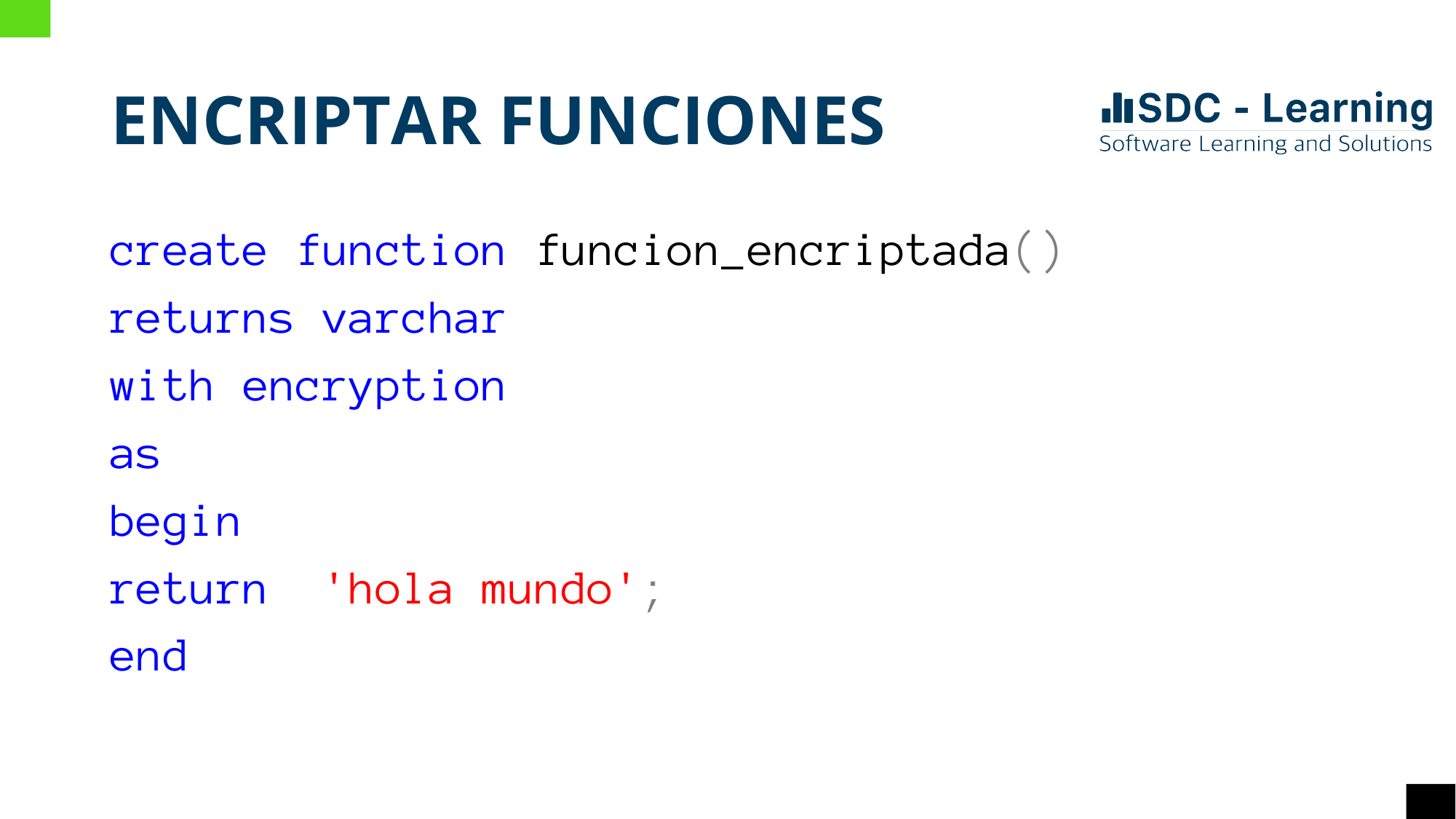

# ENCRIPTAR FUNCIONES
create function funcion_encriptada()
returns varchar
with encryption
as
begin
return  'hola mundo';
end